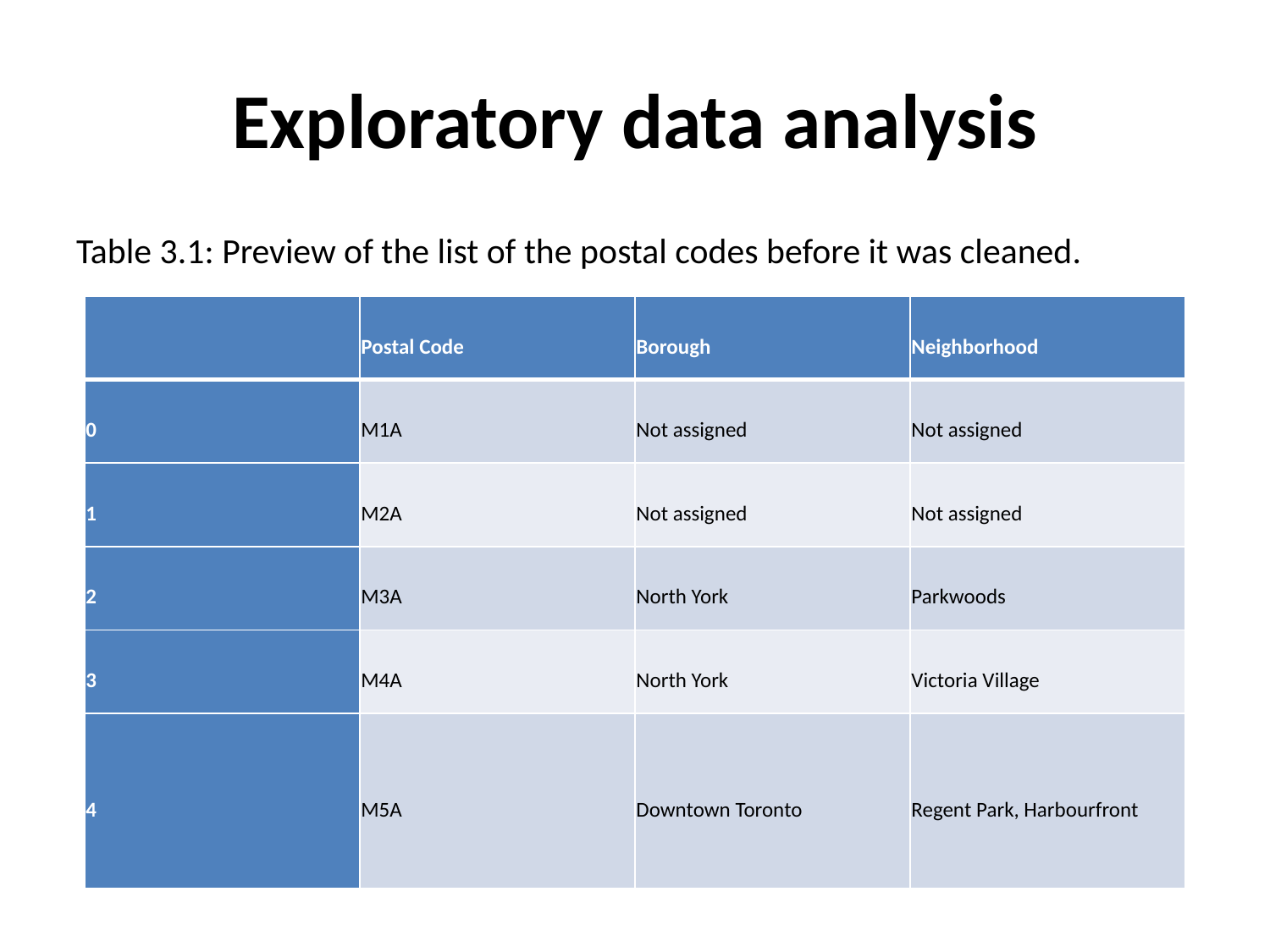

# Exploratory data analysis
Table 3.1: Preview of the list of the postal codes before it was cleaned.

|  | Postal Code | Borough | Neighborhood |
| --- | --- | --- | --- |
| 0 | M1A | Not assigned | Not assigned |
| 1 | M2A | Not assigned | Not assigned |
| 2 | M3A | North York | Parkwoods |
| 3 | M4A | North York | Victoria Village |
| 4 | M5A | Downtown Toronto | Regent Park, Harbourfront |